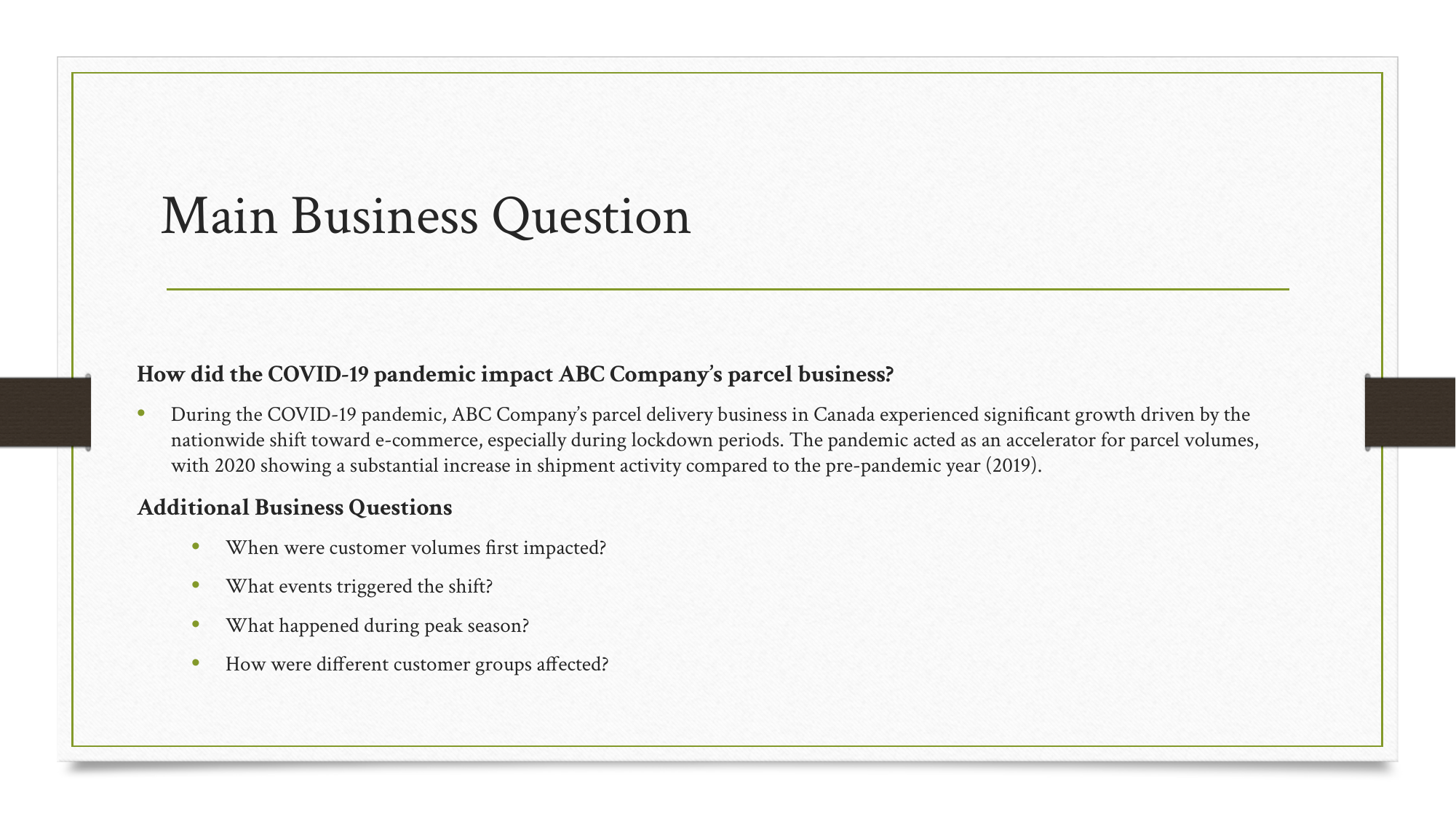

# Main Business Question
How did the COVID-19 pandemic impact ABC Company’s parcel business?
During the COVID-19 pandemic, ABC Company’s parcel delivery business in Canada experienced significant growth driven by the nationwide shift toward e-commerce, especially during lockdown periods. The pandemic acted as an accelerator for parcel volumes, with 2020 showing a substantial increase in shipment activity compared to the pre-pandemic year (2019).
Additional Business Questions
When were customer volumes first impacted?
What events triggered the shift?
What happened during peak season?
How were different customer groups affected?